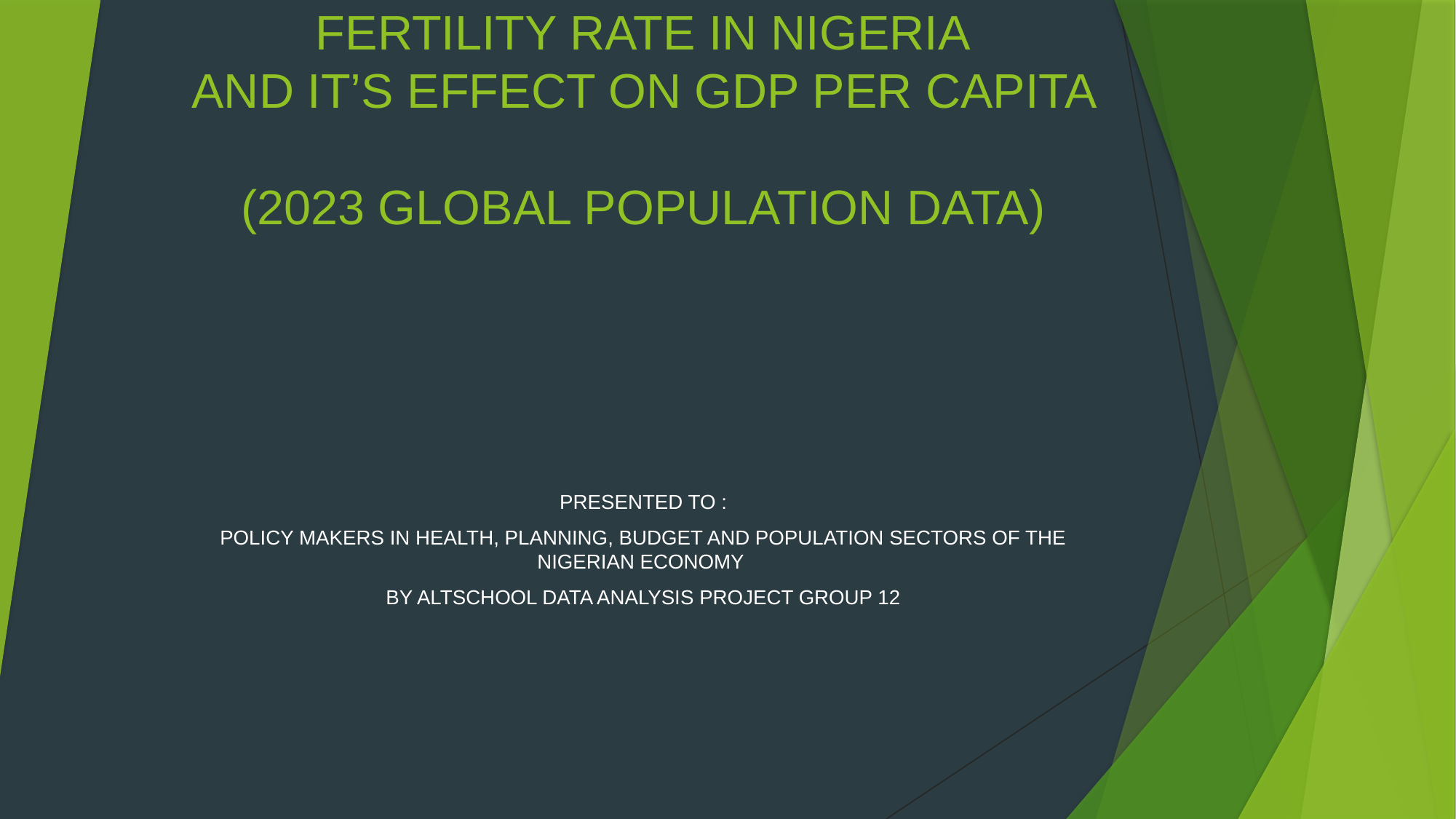

# FERTILITY RATE IN NIGERIA AND IT’S EFFECT ON GDP PER CAPITA (2023 GLOBAL POPULATION DATA)
PRESENTED TO :
POLICY MAKERS IN HEALTH, PLANNING, BUDGET AND POPULATION SECTORS OF THE NIGERIAN ECONOMY
BY ALTSCHOOL DATA ANALYSIS PROJECT GROUP 12